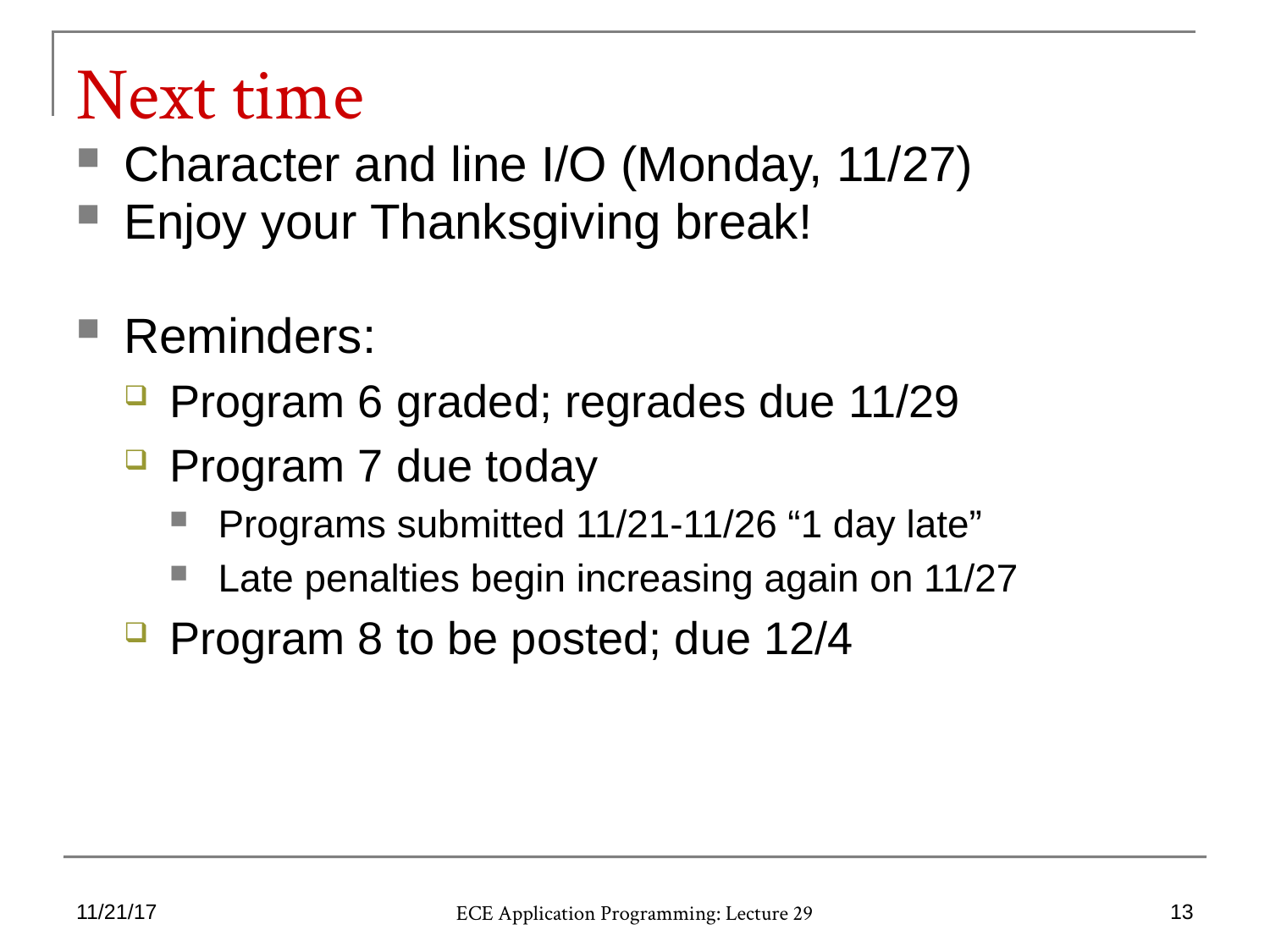

# Next time
Character and line I/O (Monday, 11/27)
Enjoy your Thanksgiving break!

Reminders:
Program 6 graded; regrades due 11/29
Program 7 due today
Programs submitted 11/21-11/26 “1 day late”
Late penalties begin increasing again on 11/27
Program 8 to be posted; due 12/4

11/21/17
13
ECE Application Programming: Lecture 29